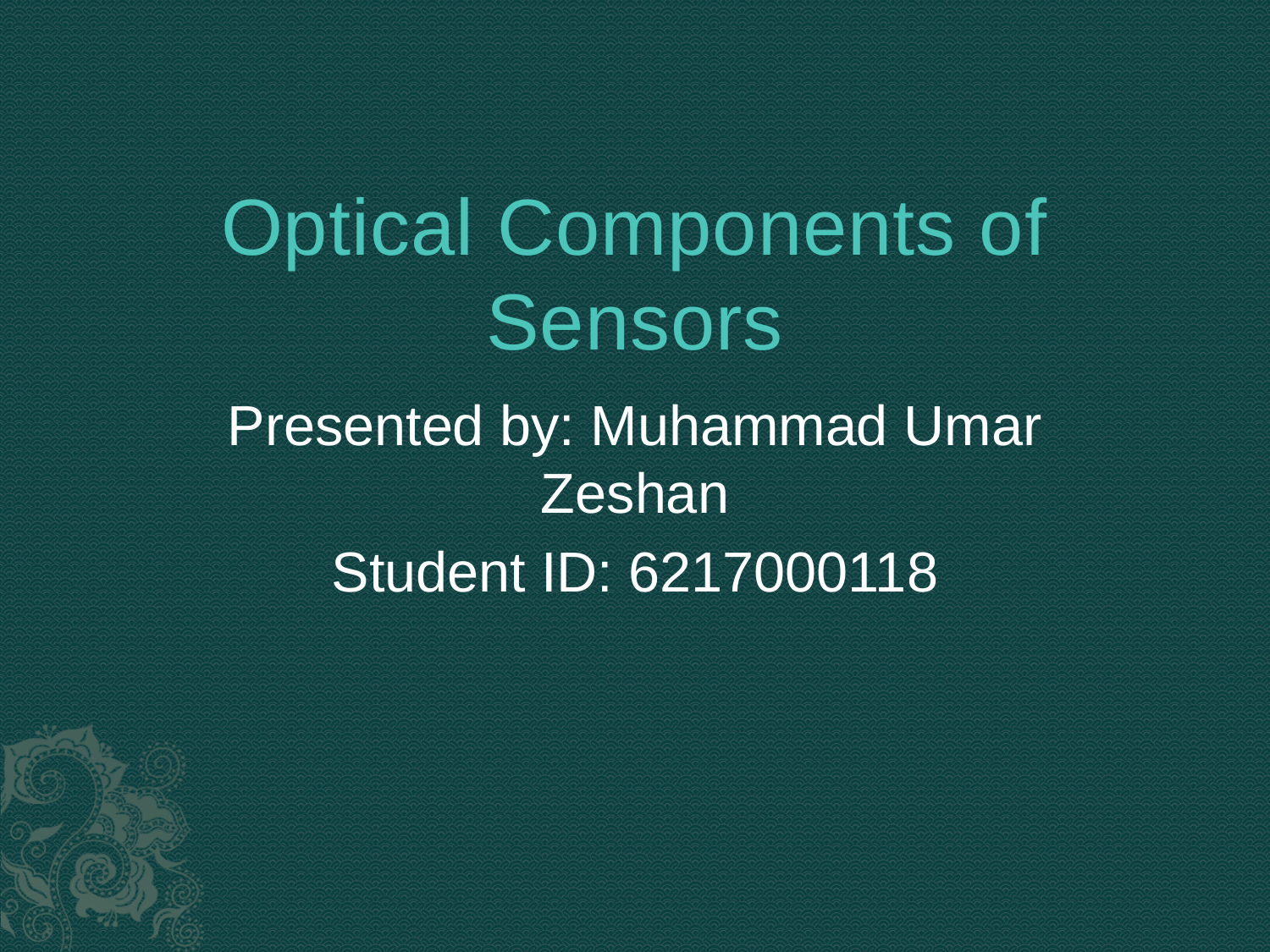

# Optical Components of Sensors
Presented by: Muhammad Umar Zeshan
Student ID: 6217000118